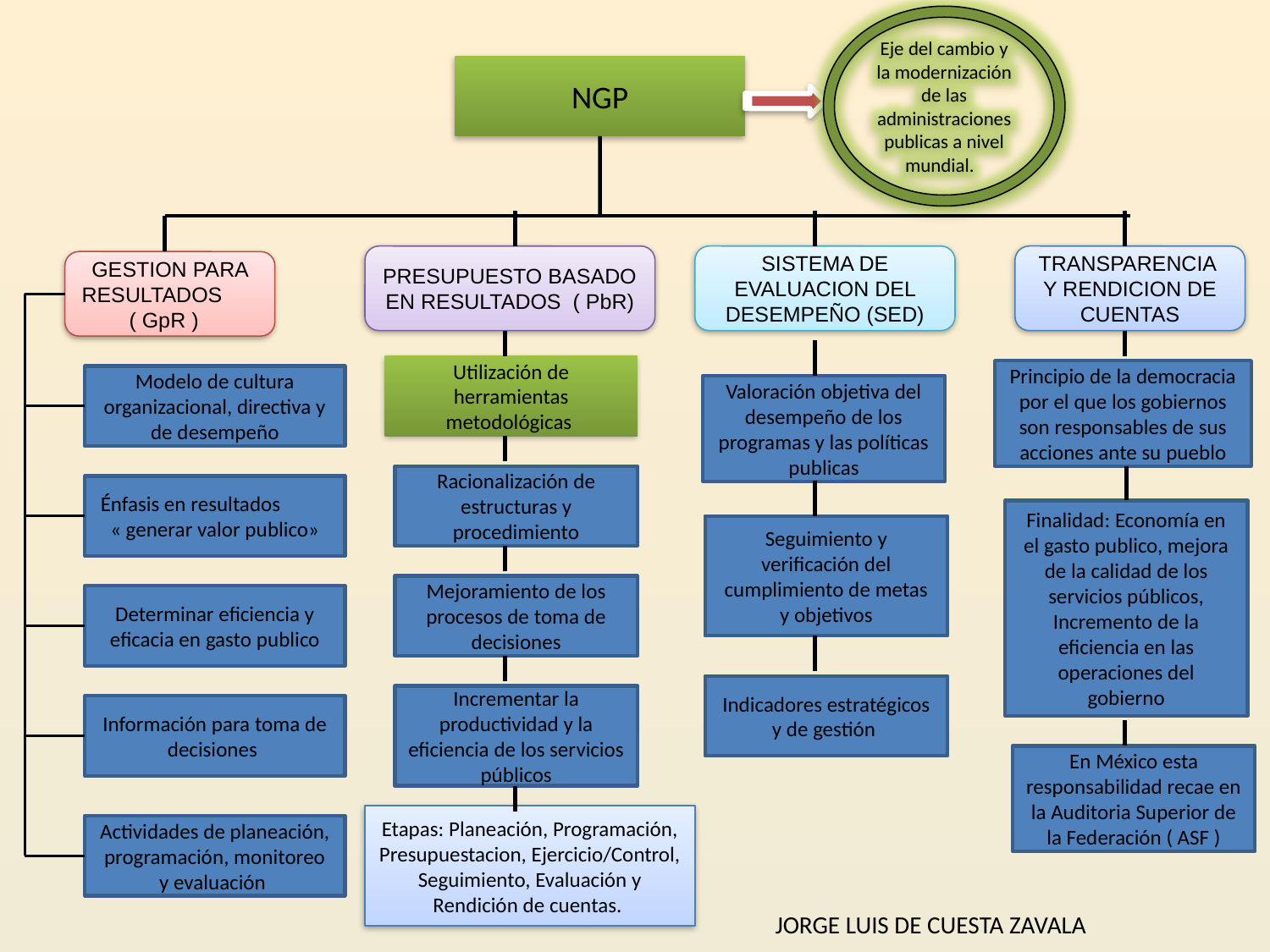

Eje del cambio y la modernización de las administraciones publicas a nivel mundial.
NGP

PRESUPUESTO BASADO EN RESULTADOS  ( PbR)
SISTEMA DE EVALUACION DEL DESEMPEÑO (SED)
TRANSPARENCIA  Y RENDICION DE CUENTAS
GESTION PARA RESULTADOS       ( GpR )
Utilización de herramientas metodológicas
Principio de la democracia por el que los gobiernos son responsables de sus acciones ante su pueblo
Modelo de cultura organizacional, directiva y de desempeño
Valoración objetiva del desempeño de los programas y las políticas publicas
Racionalización de estructuras y procedimiento
Énfasis en resultados           « generar valor publico»
Finalidad: Economía en el gasto publico, mejora de la calidad de los servicios públicos, Incremento de la eficiencia en las operaciones del gobierno
Seguimiento y verificación del cumplimiento de metas y objetivos
Mejoramiento de los procesos de toma de decisiones
Determinar eficiencia y eficacia en gasto publico
Indicadores estratégicos y de gestión
Incrementar la productividad y la eficiencia de los servicios públicos
Información para toma de decisiones
En México esta responsabilidad recae en la Auditoria Superior de la Federación ( ASF )
Etapas: Planeación, Programación, Presupuestacion, Ejercicio/Control, Seguimiento, Evaluación y Rendición de cuentas.
Actividades de planeación, programación, monitoreo y evaluación
JORGE LUIS DE CUESTA ZAVALA